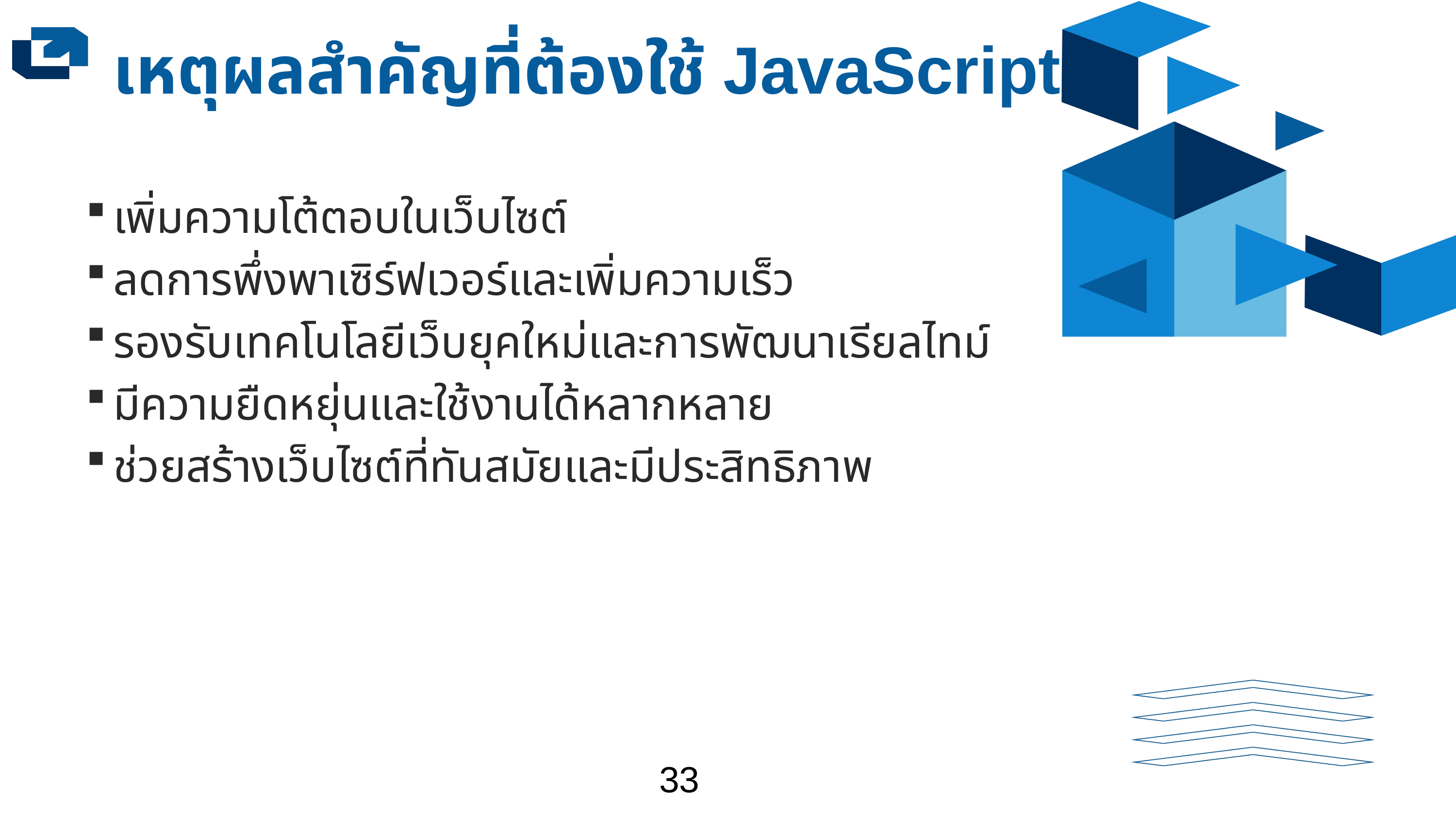

เหตุผลสำคัญที่ต้องใช้ JavaScript
เพิ่มความโต้ตอบในเว็บไซต์
ลดการพึ่งพาเซิร์ฟเวอร์และเพิ่มความเร็ว
รองรับเทคโนโลยีเว็บยุคใหม่และการพัฒนาเรียลไทม์
มีความยืดหยุ่นและใช้งานได้หลากหลาย
ช่วยสร้างเว็บไซต์ที่ทันสมัยและมีประสิทธิภาพ

33